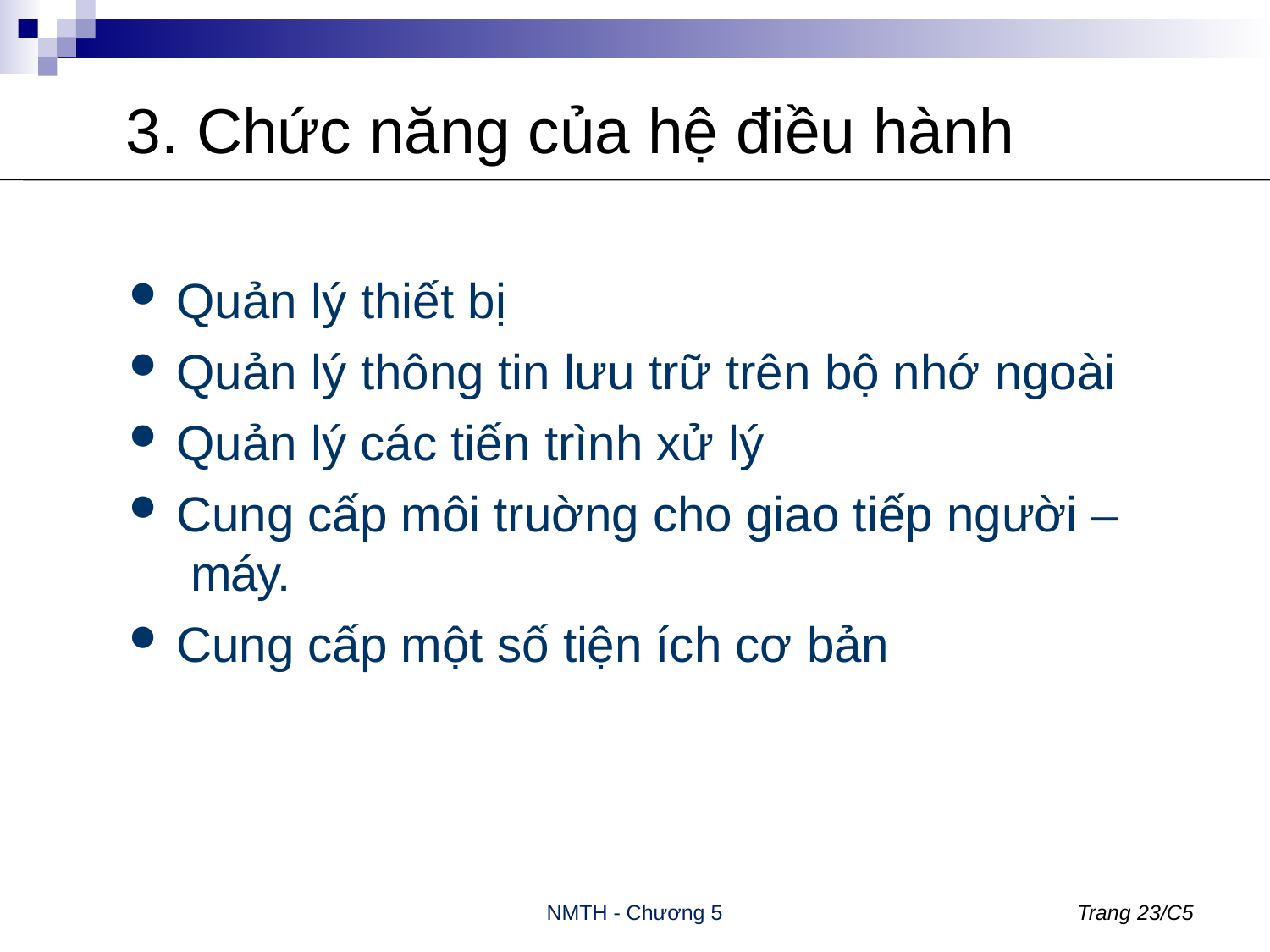

# 3. Chức năng của hệ điều hành
Quản lý thiết bị
Quản lý thông tin lưu trữ trên bộ nhớ ngoài
Quản lý các tiến trình xử lý
Cung cấp môi truờng cho giao tiếp người –  máy.
Cung cấp một số tiện ích cơ bản
NMTH - Chương 5
Trang 23/C5